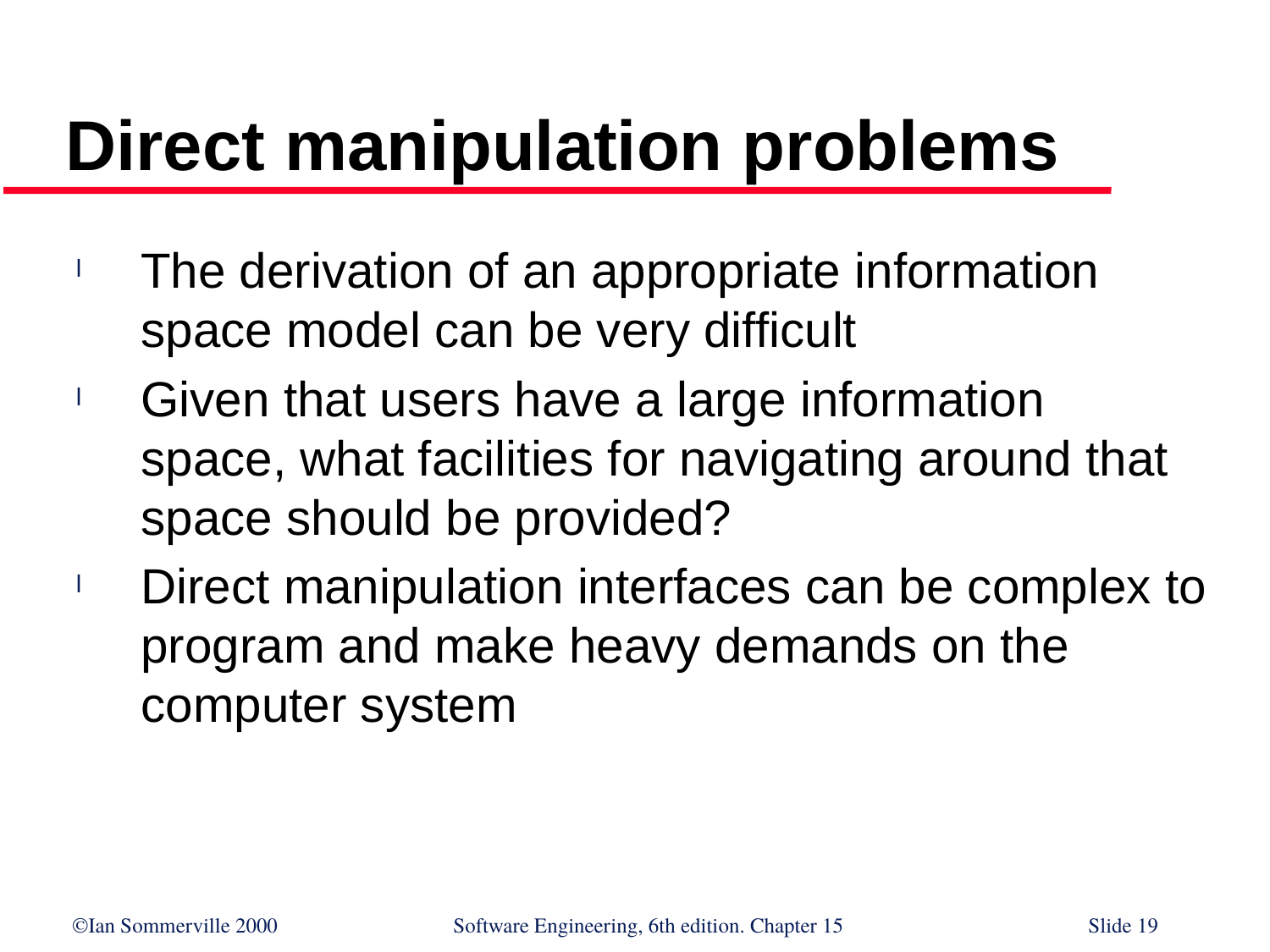

# Direct manipulation problems
The derivation of an appropriate information
space model can be very difficult
Given that users have a large information
space, what facilities for navigating around that
space should be provided?
Direct manipulation interfaces can be complex to program and make heavy demands on the computer system